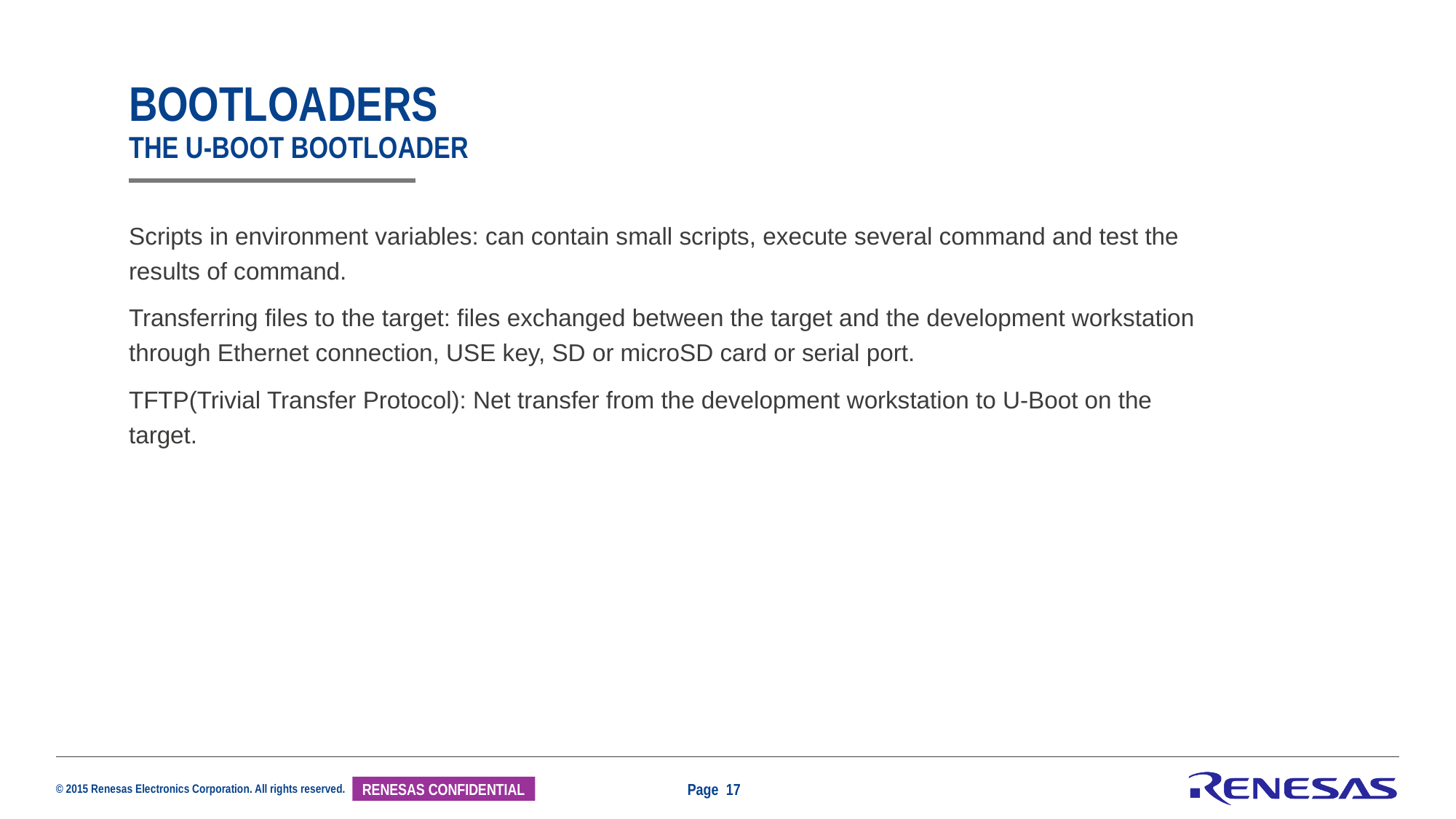

# Bootloaders The u-boot bootloader
Scripts in environment variables: can contain small scripts, execute several command and test the results of command.
Transferring files to the target: files exchanged between the target and the development workstation through Ethernet connection, USE key, SD or microSD card or serial port.
TFTP(Trivial Transfer Protocol): Net transfer from the development workstation to U-Boot on the target.
Page  17